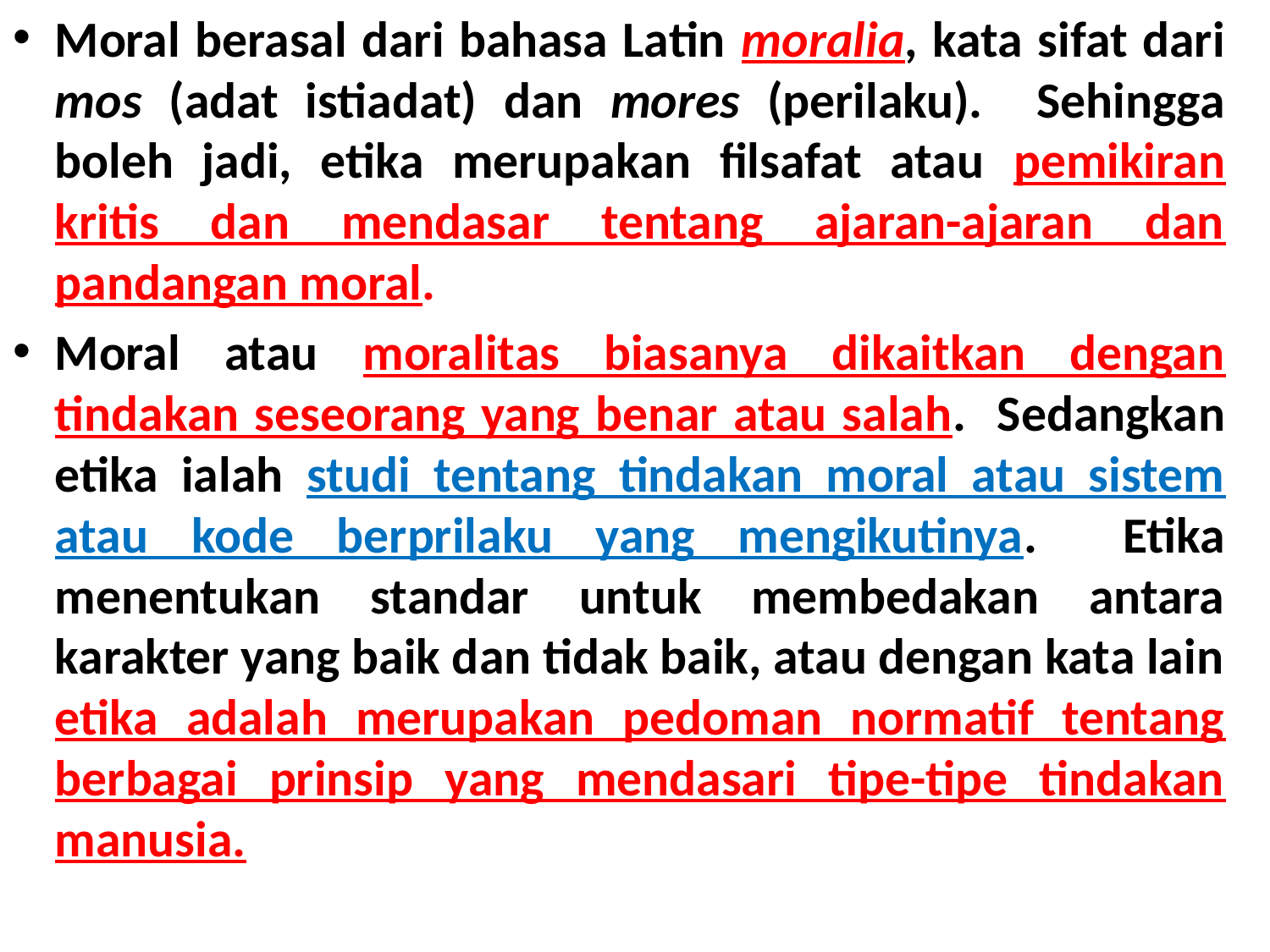

Moral berasal dari bahasa Latin moralia, kata sifat dari mos (adat istiadat) dan mores (perilaku).  Sehingga boleh jadi, etika merupakan filsafat atau pemikiran kritis dan mendasar tentang ajaran-ajaran dan pandangan moral.
Moral atau moralitas biasanya dikaitkan dengan tindakan seseorang yang benar atau salah.  Sedangkan etika ialah studi tentang tindakan moral atau sistem atau kode berprilaku yang mengikutinya.  Etika menentukan standar untuk membedakan antara karakter yang baik dan tidak baik, atau dengan kata lain etika adalah merupakan pedoman normatif tentang berbagai prinsip yang mendasari tipe-tipe tindakan manusia.